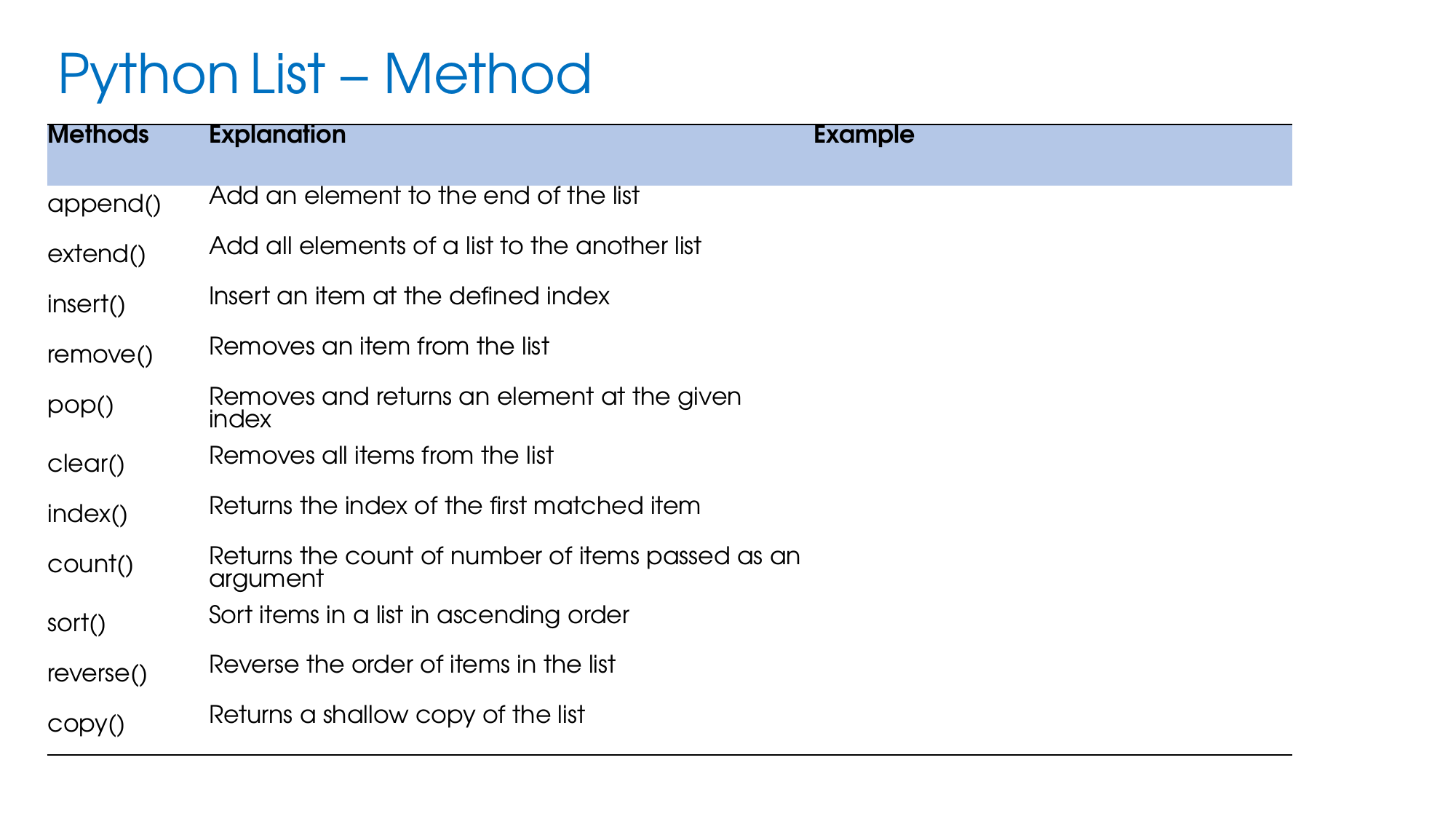

Python List – Method
| Methods | Explanation | Example |
| --- | --- | --- |
| append() | Add an element to the end of the list |  |
| extend() | Add all elements of a list to the another list |  |
| insert() | Insert an item at the defined index |  |
| remove() | Removes an item from the list |  |
| pop() | Removes and returns an element at the given index |  |
| clear() | Removes all items from the list |  |
| index() | Returns the index of the first matched item |  |
| count() | Returns the count of number of items passed as an argument |  |
| sort() | Sort items in a list in ascending order |  |
| reverse() | Reverse the order of items in the list |  |
| copy() | Returns a shallow copy of the list |  |